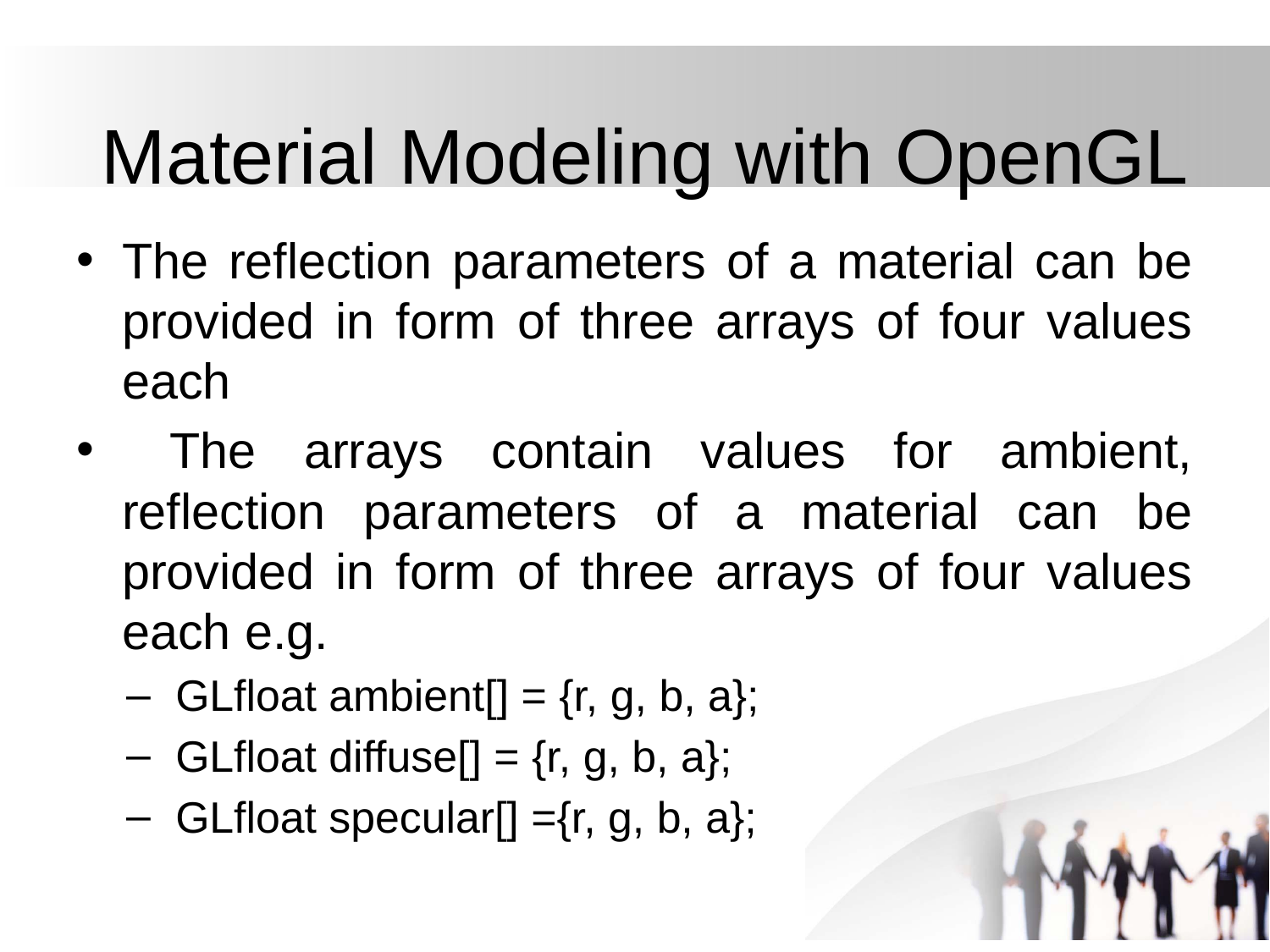

# Material Modeling with OpenGL
The reflection parameters of a material can be provided in form of three arrays of four values each
 The arrays contain values for ambient, reflection parameters of a material can be provided in form of three arrays of four values each e.g.
GLfloat ambient[] = {r, g, b, a};
GLfloat diffuse[] = {r, g, b, a};
GLfloat specular[] ={r, g, b, a};